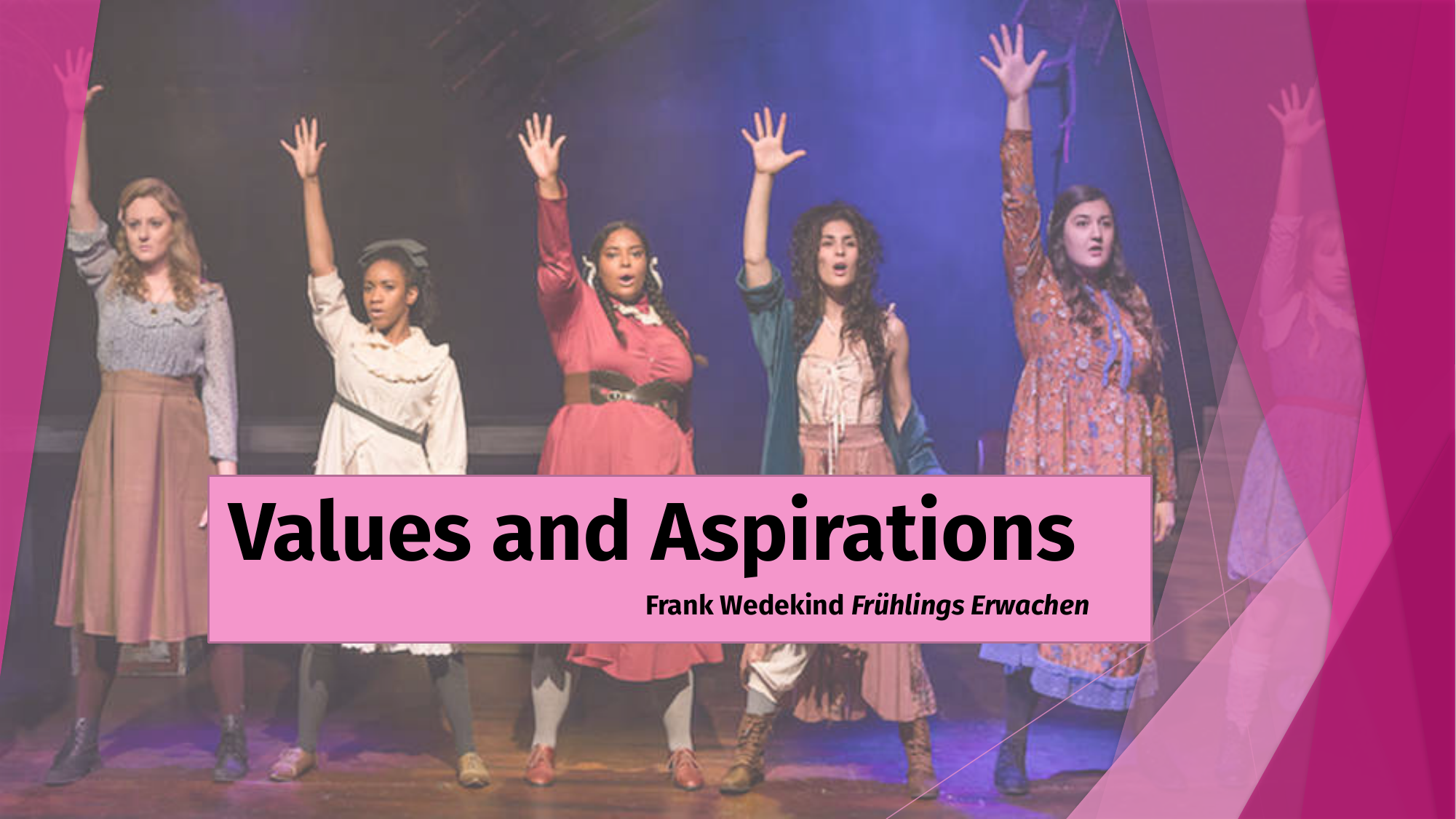

# Values and Aspirations

Frank Wedekind Frühlings Erwachen